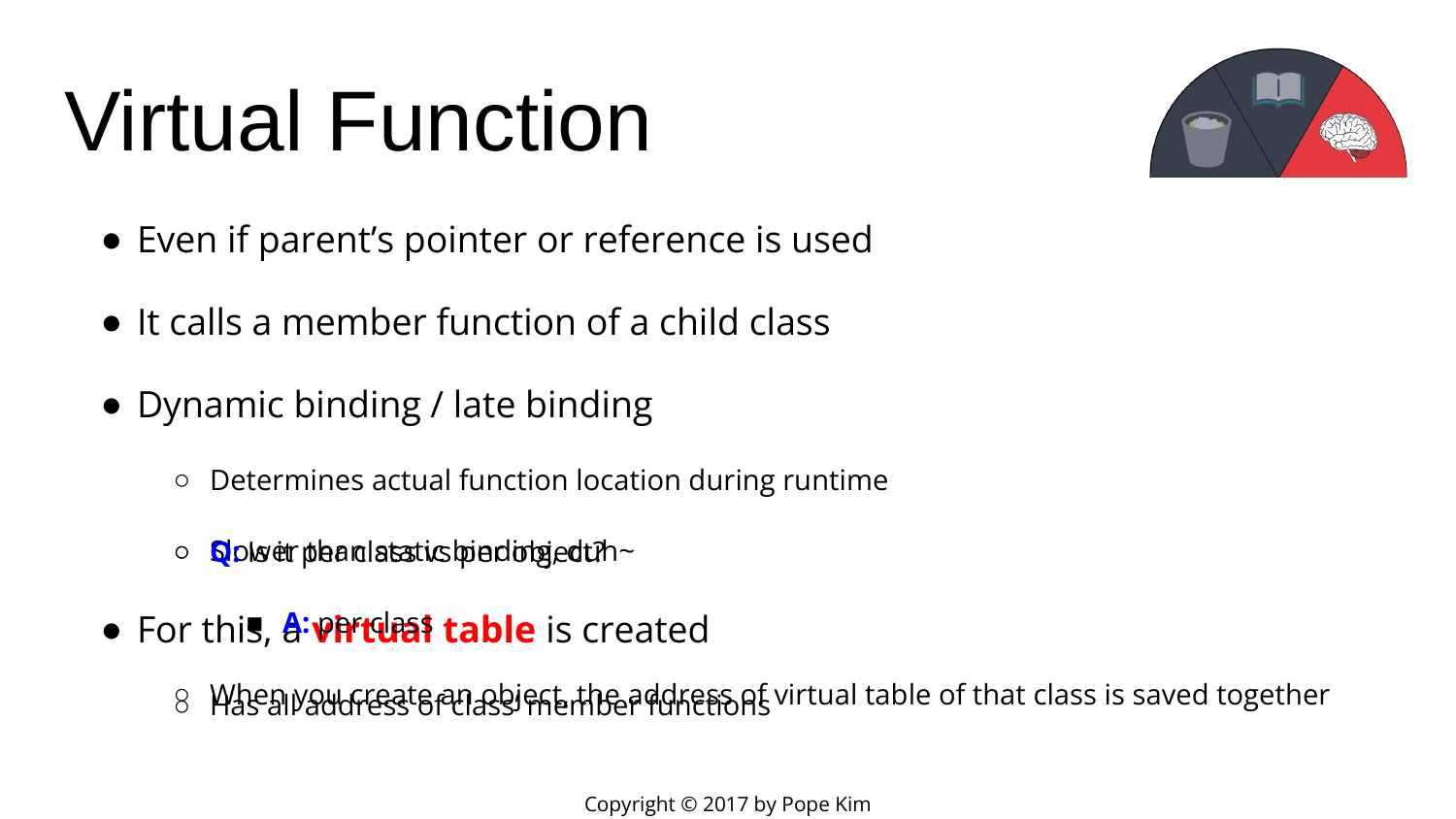

# Virtual Function
Even if parent’s pointer or reference is used
It calls a member function of a child class
Dynamic binding / late binding
Determines actual function location during runtime
Slower than static binding, duh~
For this, a virtual table is created
Has all address of class’ member functions
Q: Is it per class vs per object?
A: per class
When you create an object, the address of virtual table of that class is saved together